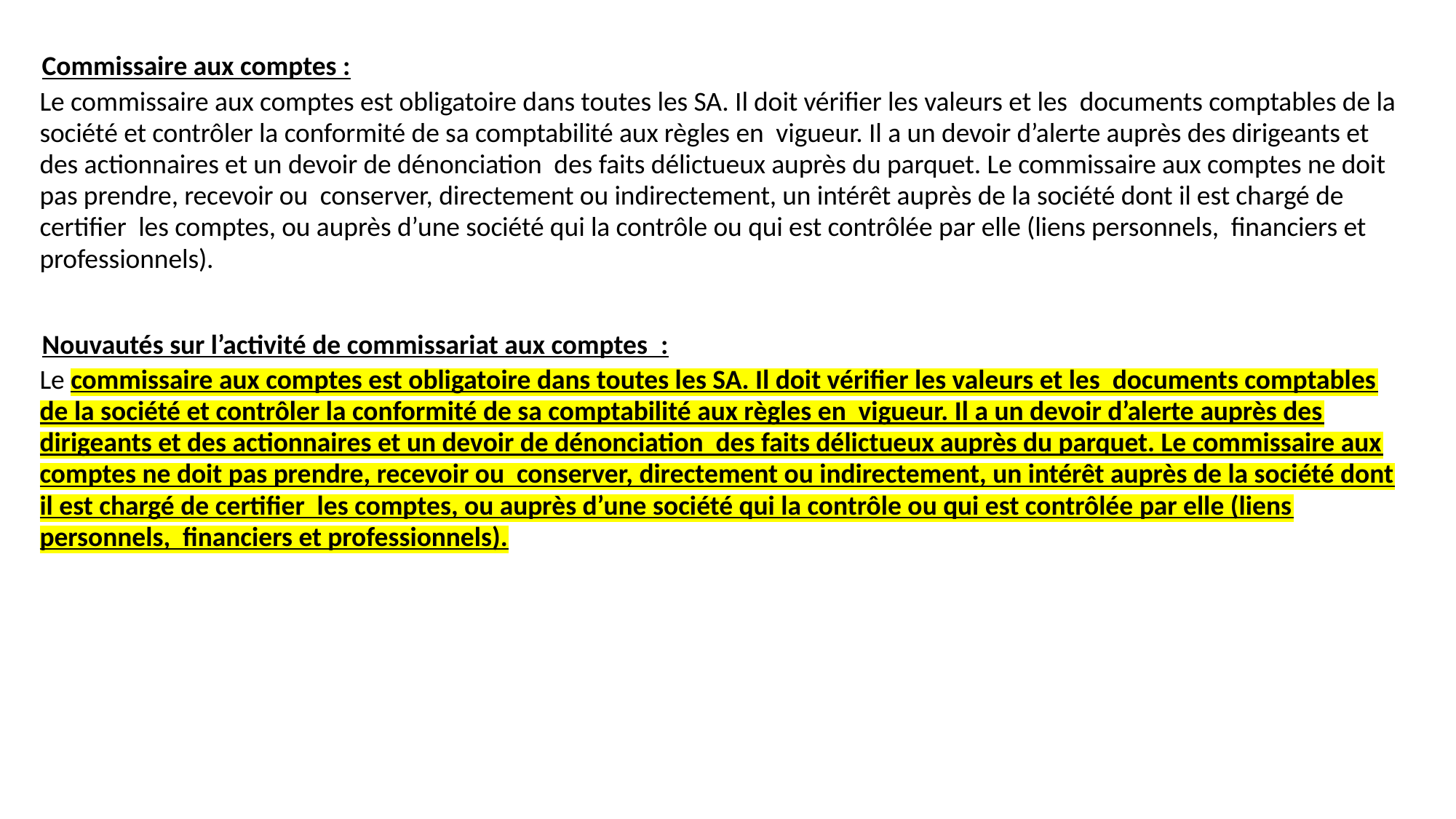

Commissaire aux comptes :
Le commissaire aux comptes est obligatoire dans toutes les SA. Il doit vérifier les valeurs et les  documents comptables de la société et contrôler la conformité de sa comptabilité aux règles en  vigueur. Il a un devoir d’alerte auprès des dirigeants et des actionnaires et un devoir de dénonciation  des faits délictueux auprès du parquet. Le commissaire aux comptes ne doit pas prendre, recevoir ou  conserver, directement ou indirectement, un intérêt auprès de la société dont il est chargé de certifier  les comptes, ou auprès d’une société qui la contrôle ou qui est contrôlée par elle (liens personnels,  financiers et professionnels).
Nouvautés sur l’activité de commissariat aux comptes  :
Le commissaire aux comptes est obligatoire dans toutes les SA. Il doit vérifier les valeurs et les  documents comptables de la société et contrôler la conformité de sa comptabilité aux règles en  vigueur. Il a un devoir d’alerte auprès des dirigeants et des actionnaires et un devoir de dénonciation  des faits délictueux auprès du parquet. Le commissaire aux comptes ne doit pas prendre, recevoir ou  conserver, directement ou indirectement, un intérêt auprès de la société dont il est chargé de certifier  les comptes, ou auprès d’une société qui la contrôle ou qui est contrôlée par elle (liens personnels,  financiers et professionnels).

77